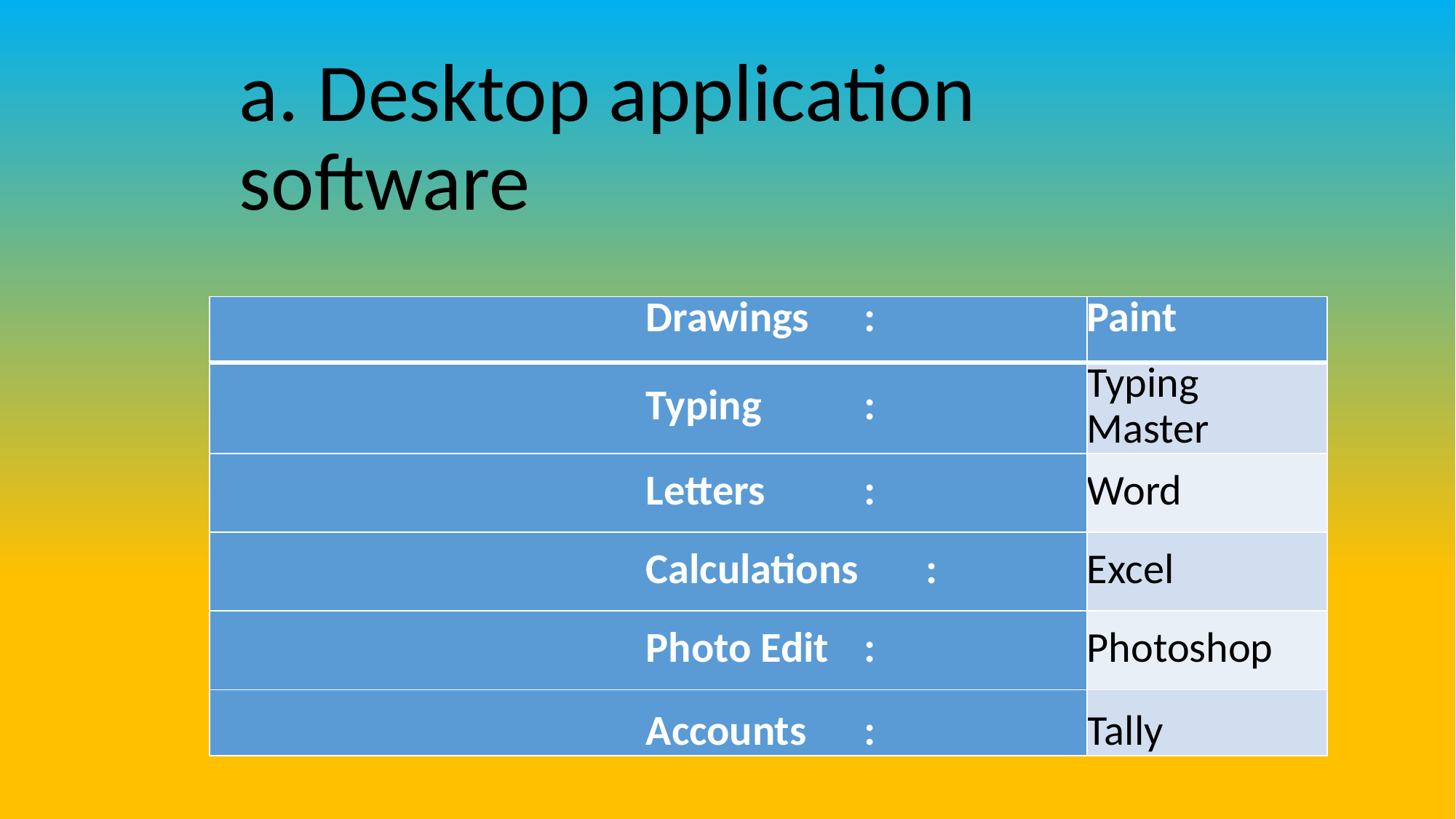

# a. Desktop application software
| Drawings : | Paint |
| --- | --- |
| Typing : | Typing Master |
| Letters : | Word |
| Calculations : | Excel |
| Photo Edit : | Photoshop |
| Accounts : | Tally |